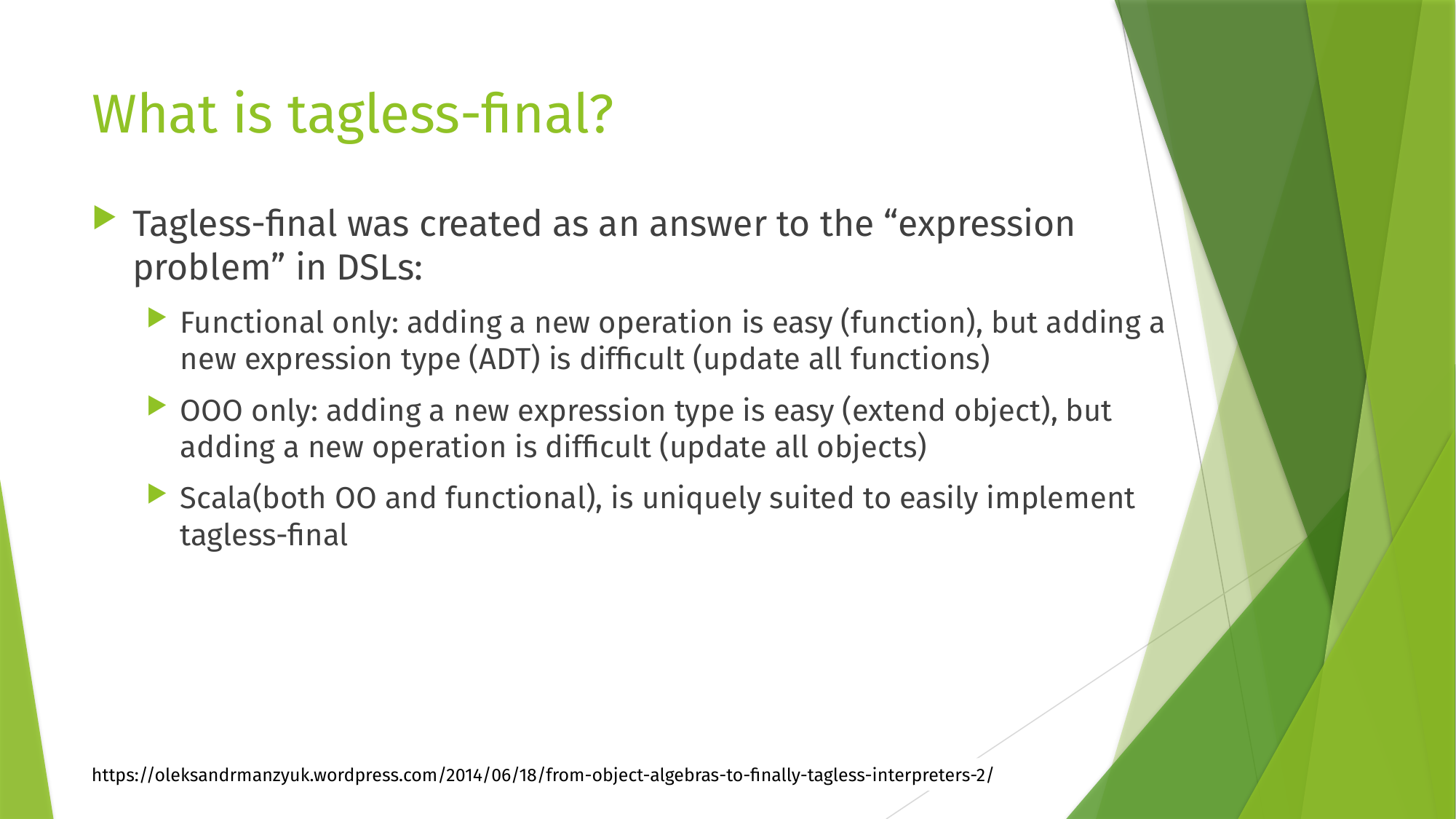

# What is tagless-final?
Tagless-final was created as an answer to the “expression problem” in DSLs:
Functional only: adding a new operation is easy (function), but adding a new expression type (ADT) is difficult (update all functions)
OOO only: adding a new expression type is easy (extend object), but adding a new operation is difficult (update all objects)
Scala(both OO and functional), is uniquely suited to easily implement tagless-final
https://oleksandrmanzyuk.wordpress.com/2014/06/18/from-object-algebras-to-finally-tagless-interpreters-2/